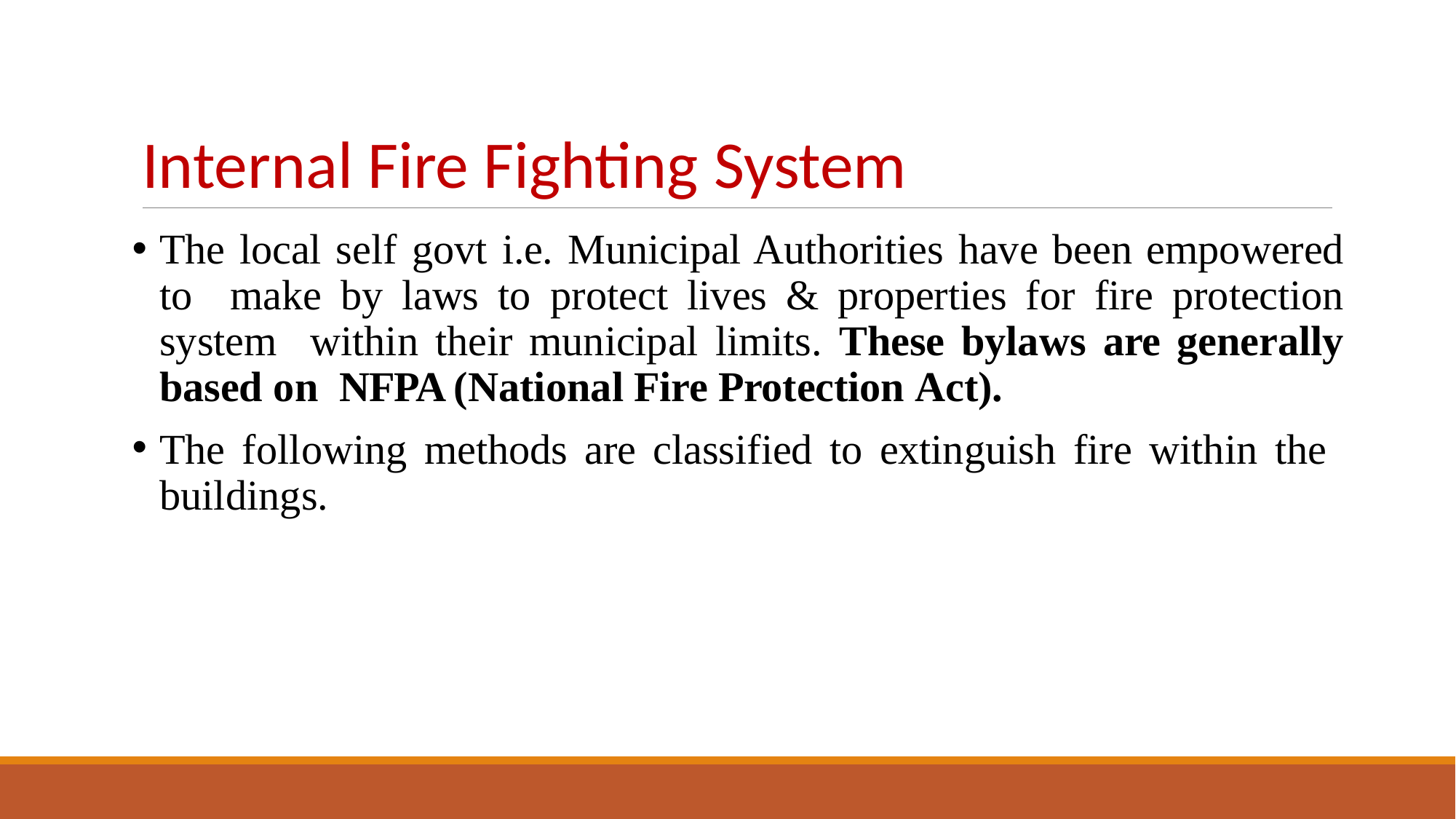

# Internal Fire Fighting System
The local self govt i.e. Municipal Authorities have been empowered to  make by laws to protect lives & properties for fire protection system  within their municipal limits. These bylaws are generally based on  NFPA (National Fire Protection Act).
The following methods are classified to extinguish fire within the  buildings.